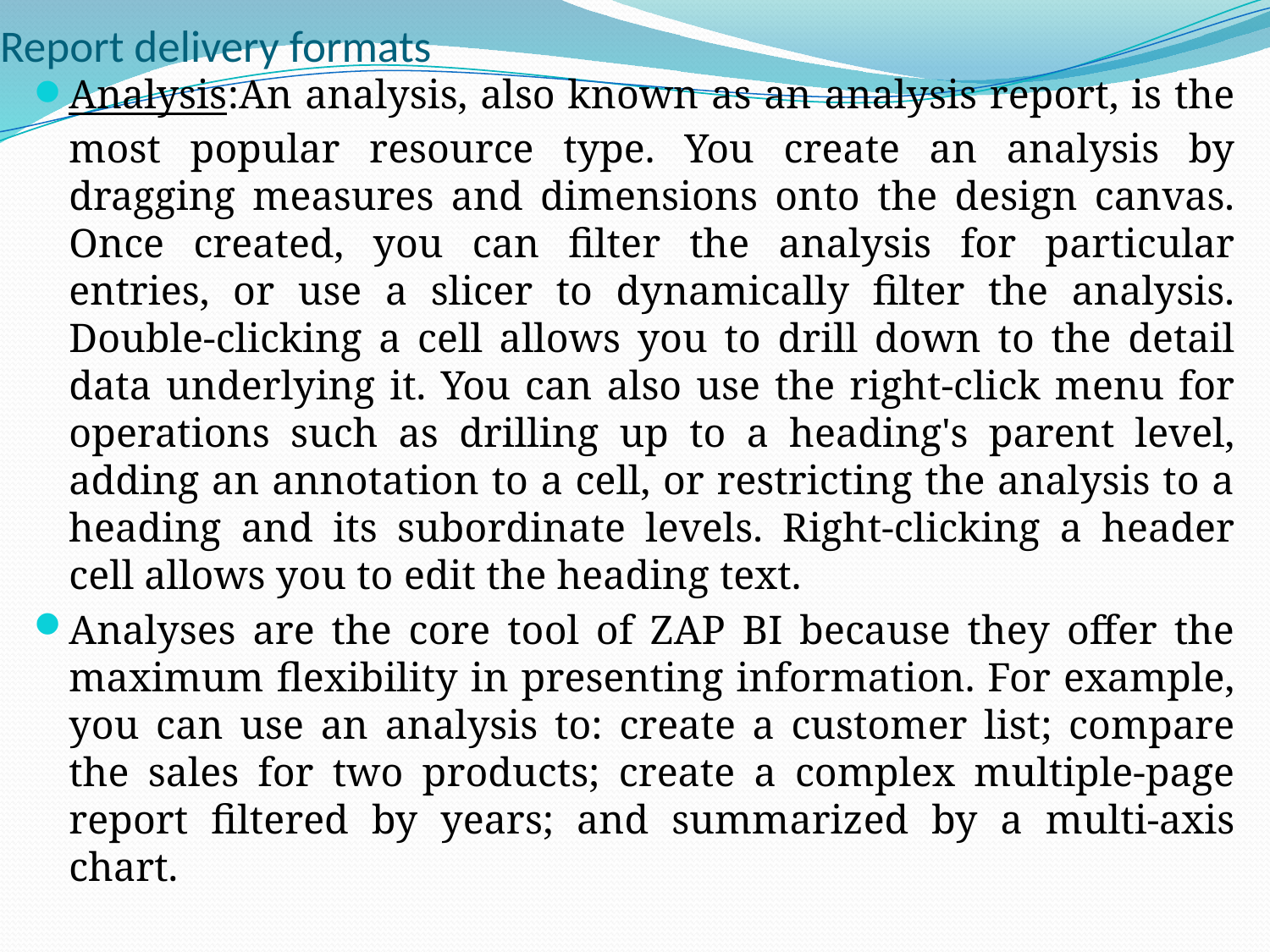

# Report delivery formats
Analysis:An analysis, also known as an analysis report, is the most popular resource type. You create an analysis by dragging measures and dimensions onto the design canvas. Once created, you can filter the analysis for particular entries, or use a slicer to dynamically filter the analysis. Double-clicking a cell allows you to drill down to the detail data underlying it. You can also use the right-click menu for operations such as drilling up to a heading's parent level, adding an annotation to a cell, or restricting the analysis to a heading and its subordinate levels. Right-clicking a header cell allows you to edit the heading text.
Analyses are the core tool of ZAP BI because they offer the maximum flexibility in presenting information. For example, you can use an analysis to: create a customer list; compare the sales for two products; create a complex multiple-page report filtered by years; and summarized by a multi-axis chart.